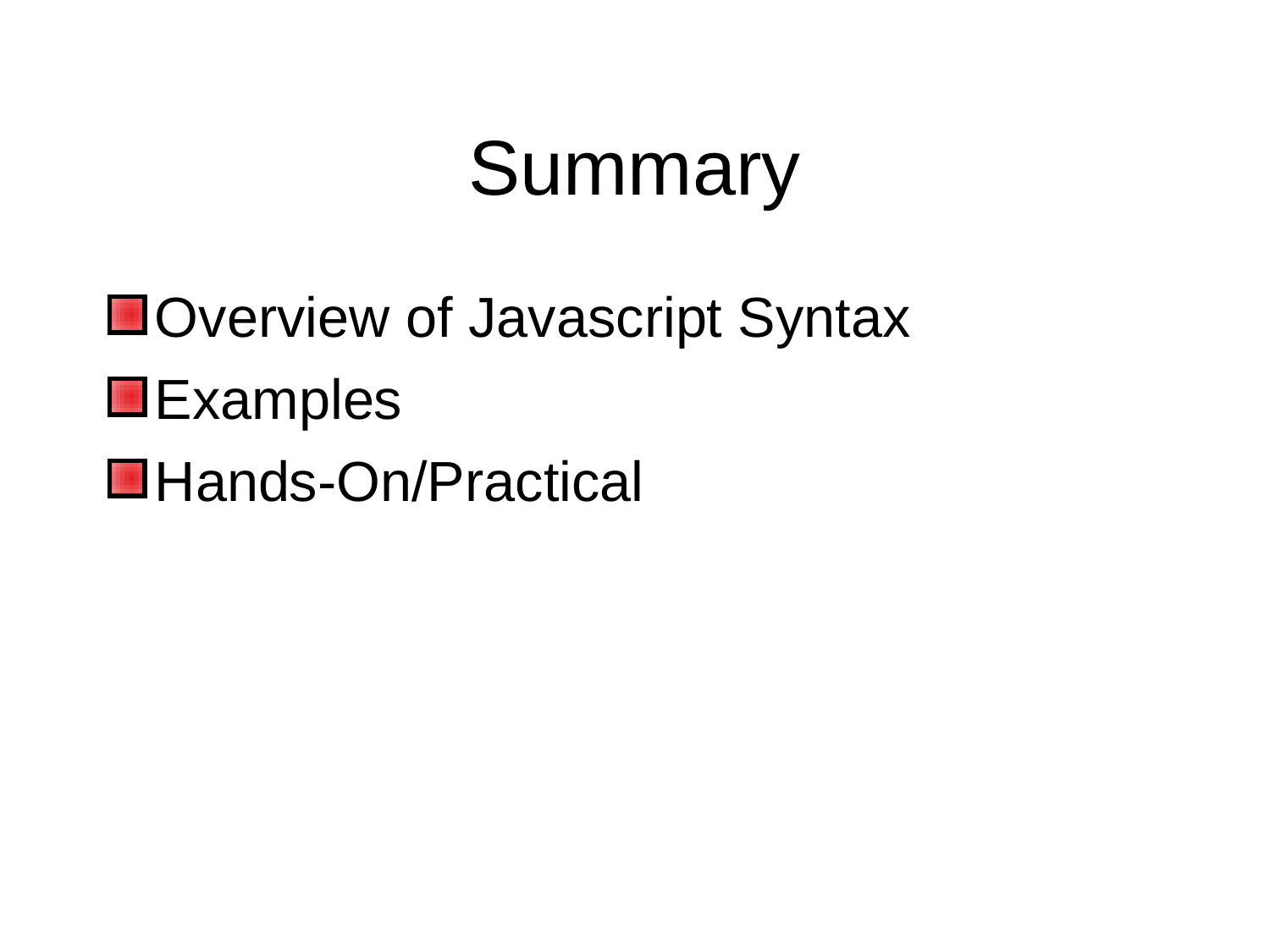

Summary
Overview of Javascript Syntax
Examples
Hands-On/Practical